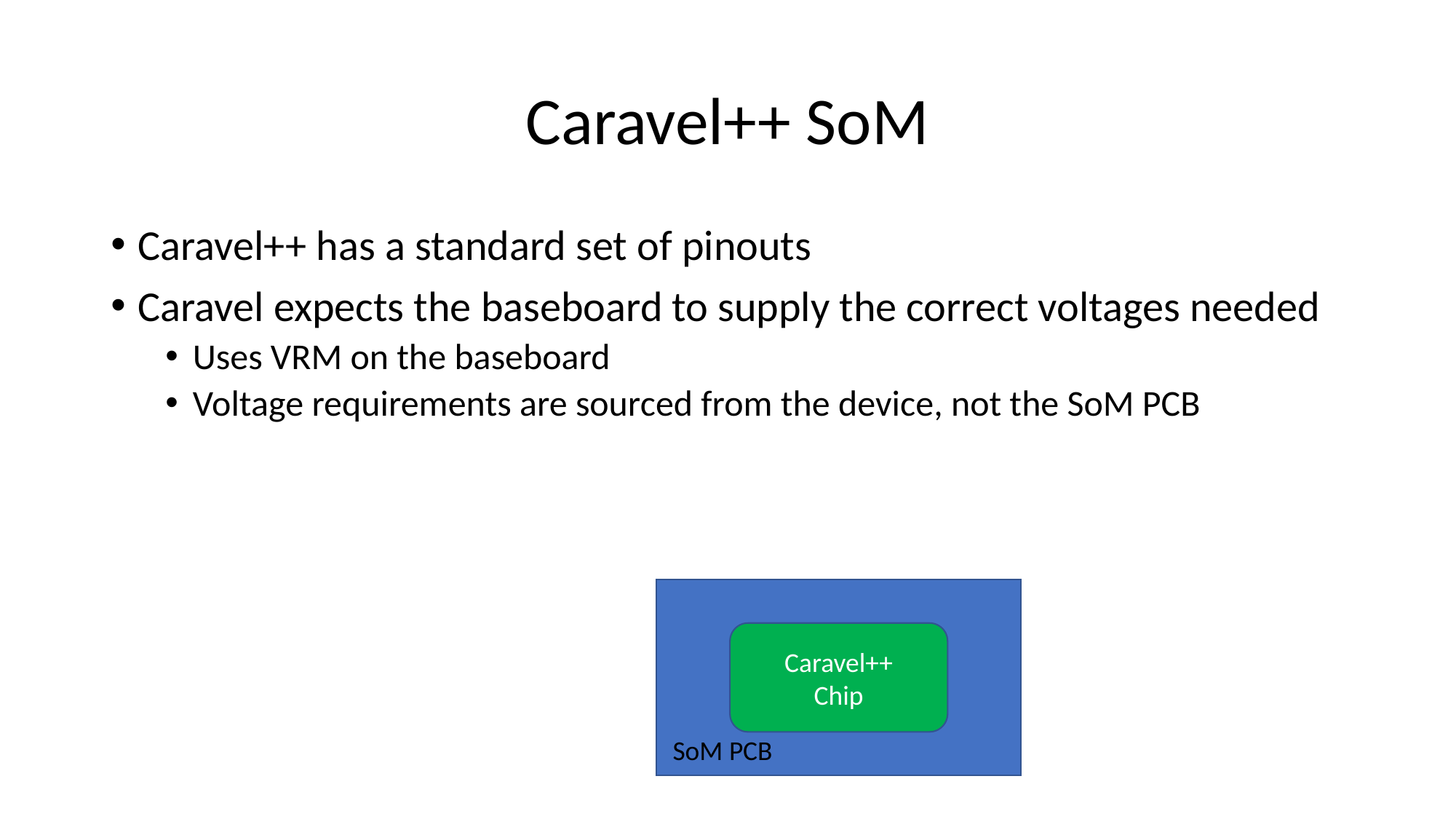

# Caravel++ SoM
Caravel++ has a standard set of pinouts
Caravel expects the baseboard to supply the correct voltages needed
Uses VRM on the baseboard
Voltage requirements are sourced from the device, not the SoM PCB

Caravel++
Chip
SoM PCB